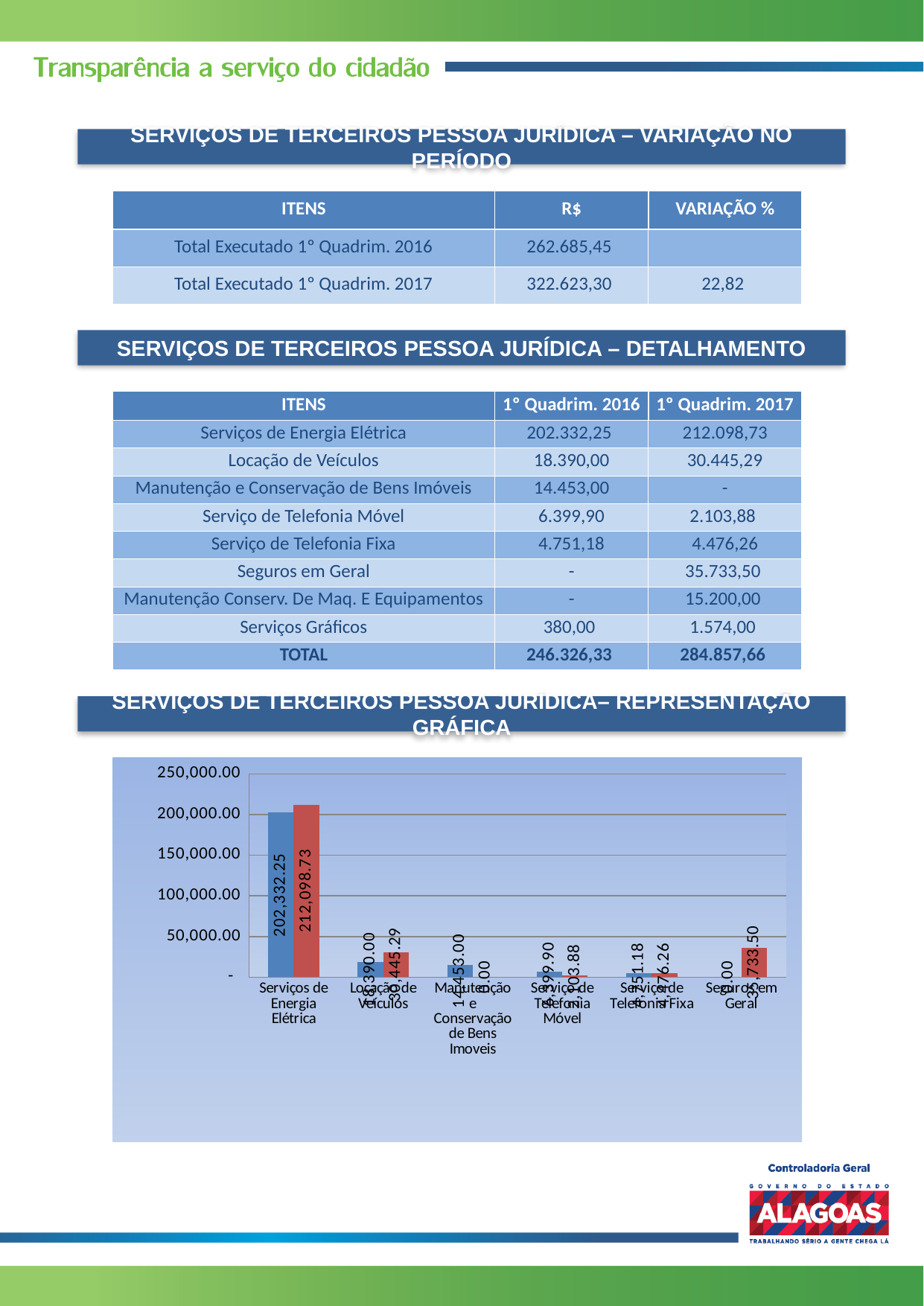

SERVIÇOS DE TERCEIROS PESSOA JURÍDICA – VARIAÇÃO NO PERÍODO
| ITENS | R$ | VARIAÇÃO % |
| --- | --- | --- |
| Total Executado 1º Quadrim. 2016 | 262.685,45 |  |
| Total Executado 1º Quadrim. 2017 | 322.623,30 | 22,82 |
SERVIÇOS DE TERCEIROS PESSOA JURÍDICA – DETALHAMENTO
| ITENS | 1º Quadrim. 2016 | 1º Quadrim. 2017 |
| --- | --- | --- |
| Serviços de Energia Elétrica | 202.332,25 | 212.098,73 |
| Locação de Veículos | 18.390,00 | 30.445,29 |
| Manutenção e Conservação de Bens Imóveis | 14.453,00 | - |
| Serviço de Telefonia Móvel | 6.399,90 | 2.103,88 |
| Serviço de Telefonia Fixa | 4.751,18 | 4.476,26 |
| Seguros em Geral | - | 35.733,50 |
| Manutenção Conserv. De Maq. E Equipamentos | - | 15.200,00 |
| Serviços Gráficos | 380,00 | 1.574,00 |
| TOTAL | 246.326,33 | 284.857,66 |
SERVIÇOS DE TERCEIROS PESSOA JURÍDICA– REPRESENTAÇÃO GRÁFICA

### Chart

| Category |  |  |
|---|---|---|
| Serviços de Energia Elétrica | 202332.25 | 212098.73 |
| Locação de Veículos | 18390.0 | 30445.29 |
| Manutenção e Conservação de Bens Imoveis | 14453.0 | 0.0 |
| Serviço de Telefonia Móvel | 6399.9 | 2103.88 |
| Serviço de Telefonia Fixa | 4751.18 | 4476.26 |
| Seguros em Geral | 0.0 | 35733.5 |